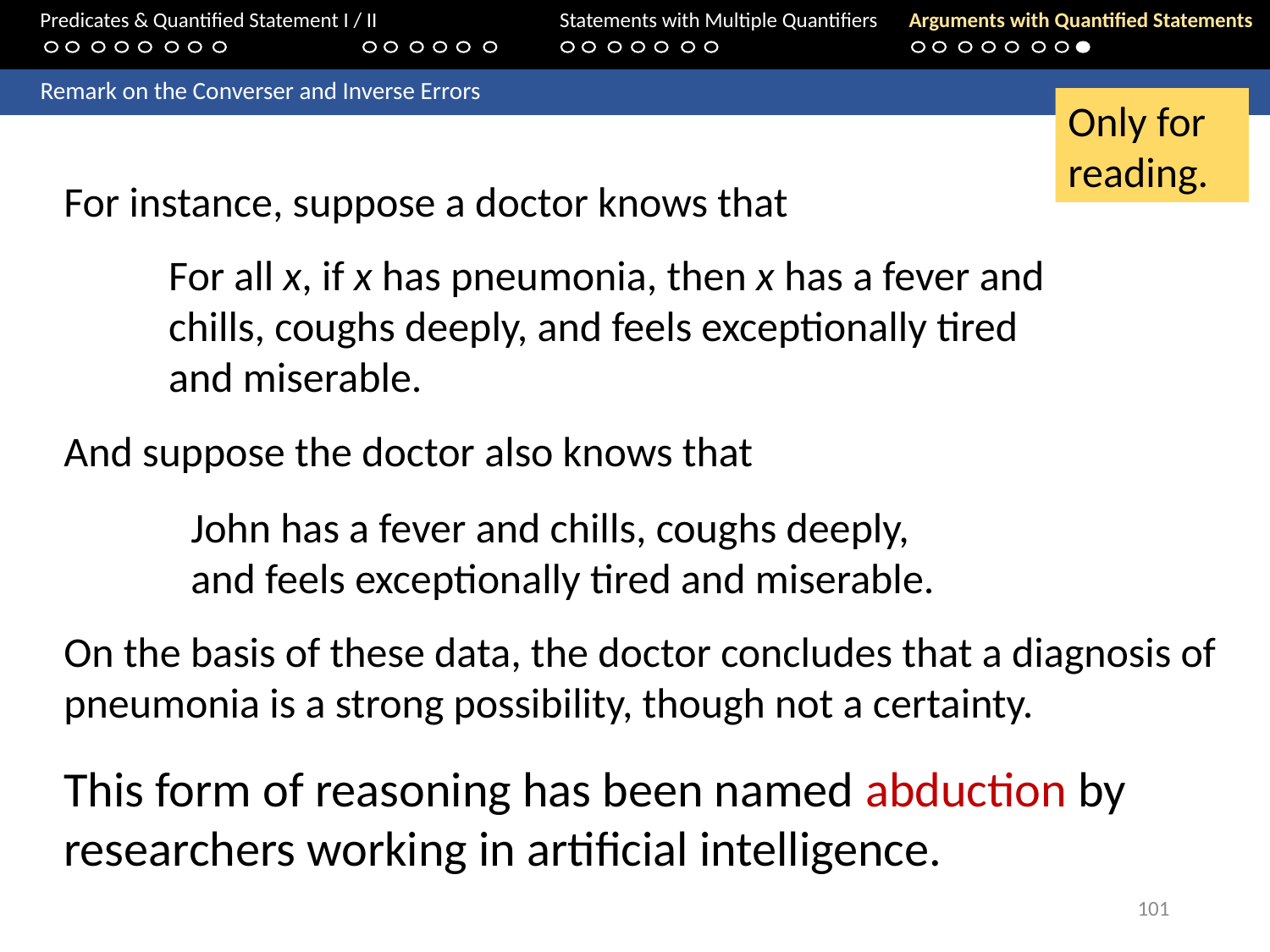

Predicates & Quantified Statement I / II	Statements with Multiple Quantifiers	Arguments with Quantified Statements

	Remark on the Converser and Inverse Errors
Only for reading.
For instance, suppose a doctor knows that

           For all x, if x has pneumonia, then x has a fever and
           chills, coughs deeply, and feels exceptionally tired
           and miserable.

And suppose the doctor also knows that

	John has a fever and chills, coughs deeply,
	and feels exceptionally tired and miserable.

On the basis of these data, the doctor concludes that a diagnosis of pneumonia is a strong possibility, though not a certainty.
This form of reasoning has been named abduction by researchers working in artificial intelligence.
101